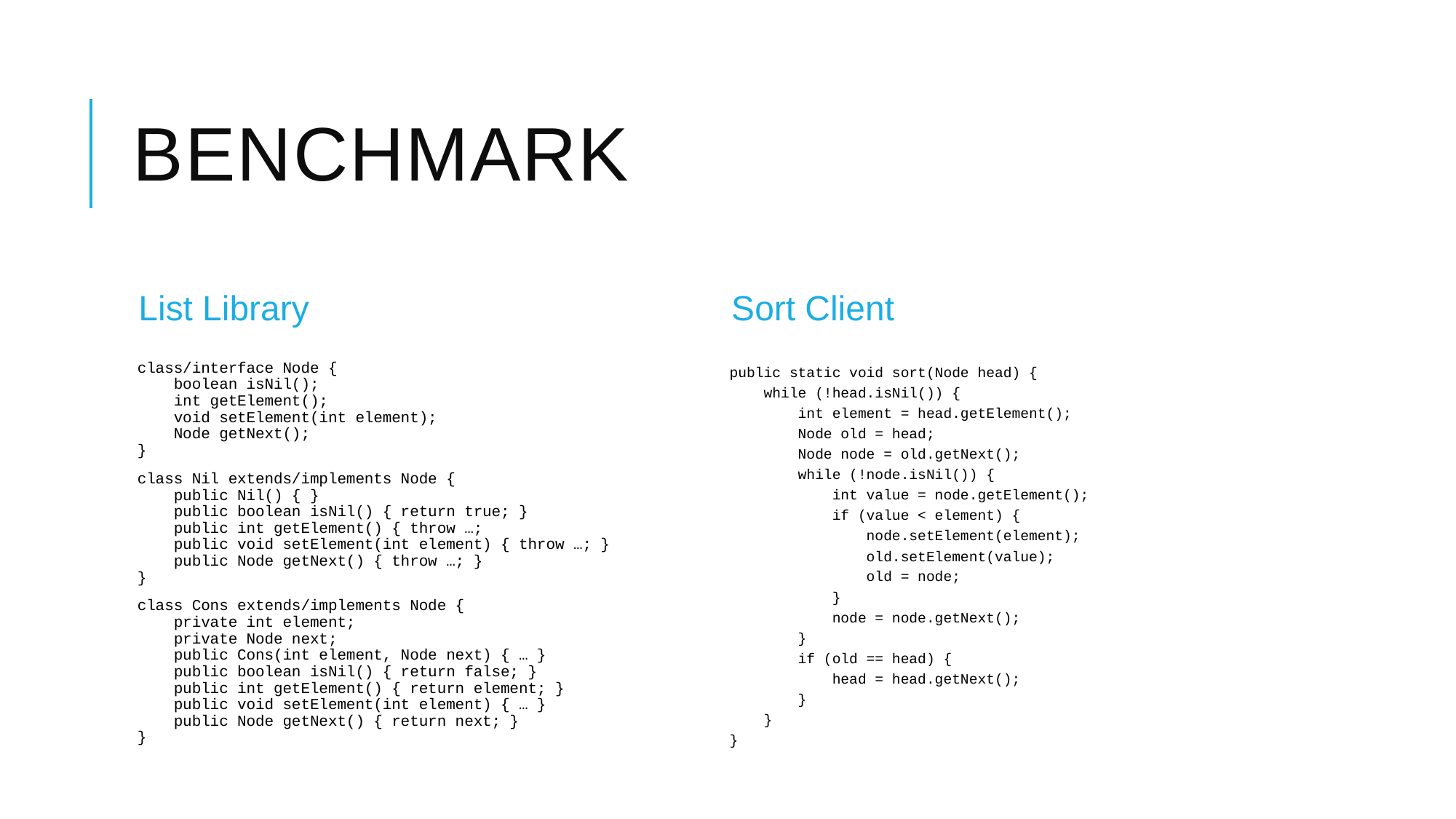

# Benchmark
List Library
Sort Client
class/interface Node {
    boolean isNil();
    int getElement();
    void setElement(int element);
    Node getNext();
}
class Nil extends/implements Node {
    public Nil() { }
    public boolean isNil() { return true; }
    public int getElement() { throw …;
    public void setElement(int element) { throw …; }
    public Node getNext() { throw …; }
}
class Cons extends/implements Node {
    private int element;
    private Node next;
    public Cons(int element, Node next) { … }
    public boolean isNil() { return false; }
    public int getElement() { return element; }
    public void setElement(int element) { … }
    public Node getNext() { return next; }
}
public static void sort(Node head) {
    while (!head.isNil()) {
        int element = head.getElement();
        Node old = head;
        Node node = old.getNext();
        while (!node.isNil()) {
            int value = node.getElement();
            if (value < element) {
                node.setElement(element);
                old.setElement(value);
                old = node;
            }
            node = node.getNext();
        }
        if (old == head) {
            head = head.getNext();
        }
    }
}